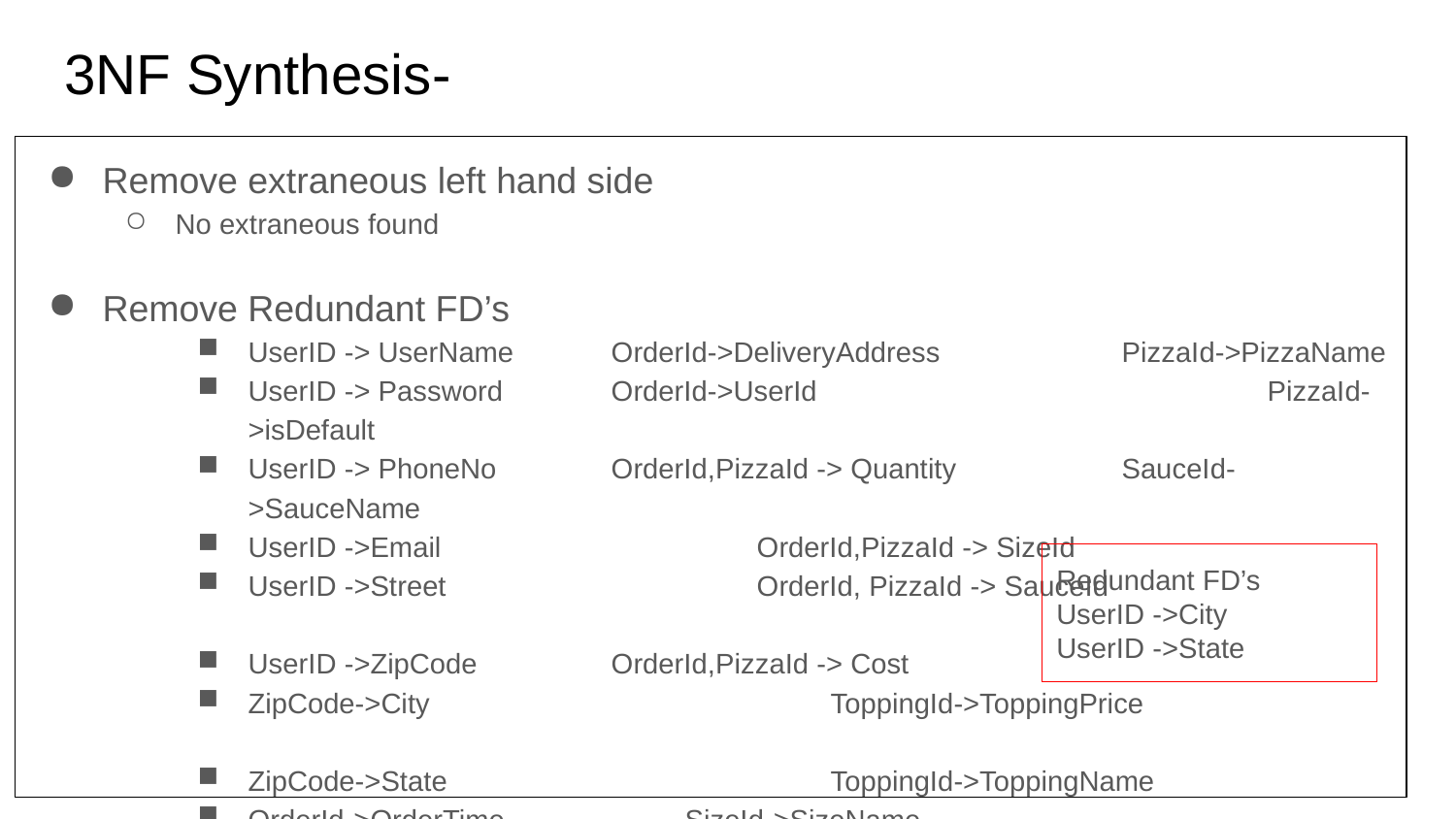

# 3NF Synthesis-
Remove extraneous left hand side
No extraneous found
Remove Redundant FD’s
UserID -> UserName 	         OrderId->DeliveryAddress  		PizzaId->PizzaName
UserID -> Password	         OrderId->UserId				PizzaId->isDefault
UserID -> PhoneNo	         OrderId,PizzaId -> Quantity		SauceId->SauceName
UserID ->Email		         OrderId,PizzaId -> SizeId
UserID ->Street		         OrderId, PizzaId -> SauceId
UserID ->ZipCode	         OrderId,PizzaId -> Cost
ZipCode->City			ToppingId->ToppingPrice
ZipCode->State			ToppingId->ToppingName
OrderId->OrderTime		SizeId->SizeName
OrderId->DeliveryTime		SizeId->PriceFactor

Redundant FD’s
UserID ->City
UserID ->State